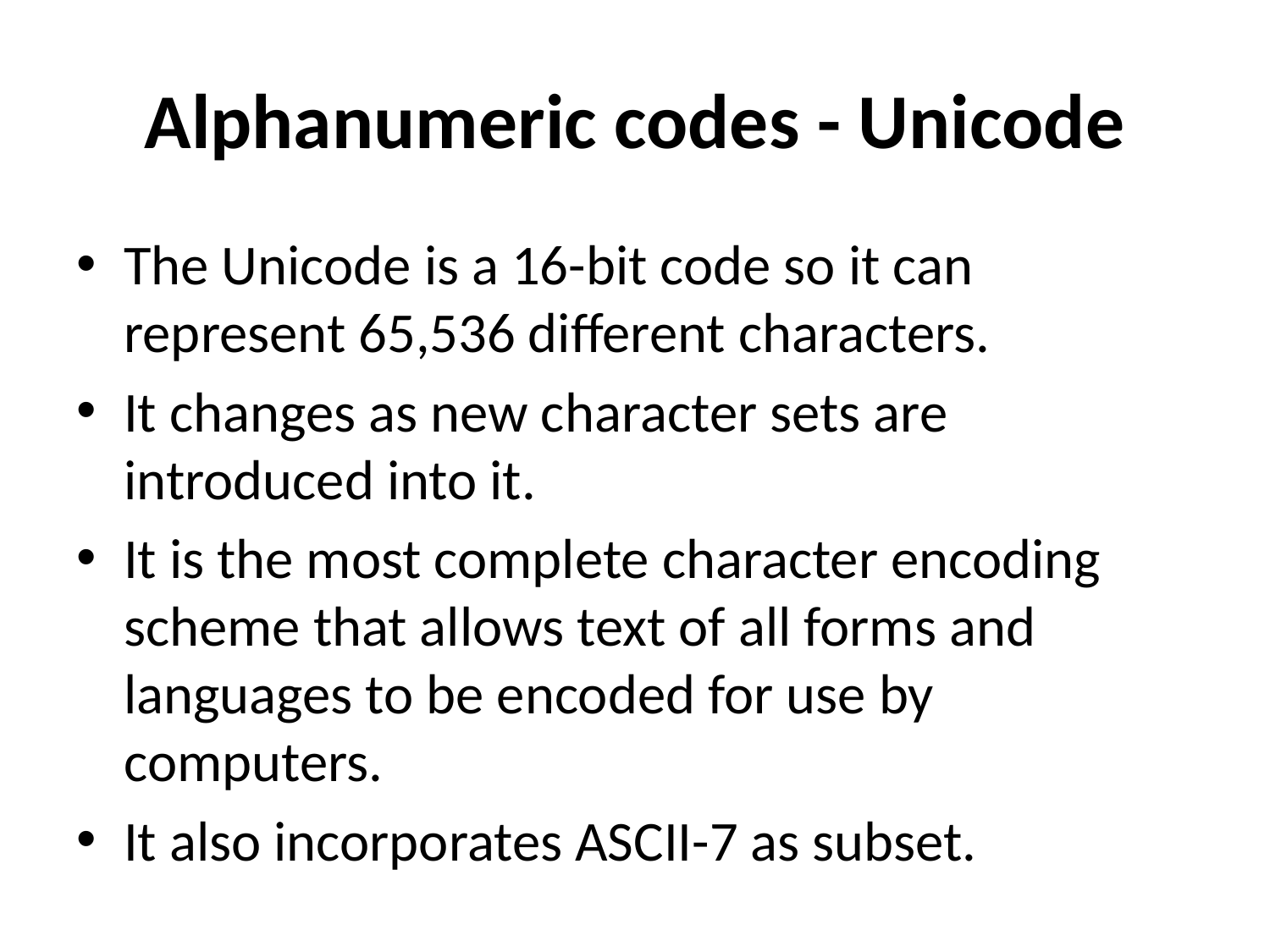

# Alphanumeric codes - Unicode
The Unicode is a 16-bit code so it can represent 65,536 different characters.
It changes as new character sets are introduced into it.
It is the most complete character encoding scheme that allows text of all forms and languages to be encoded for use by computers.
It also incorporates ASCII-7 as subset.